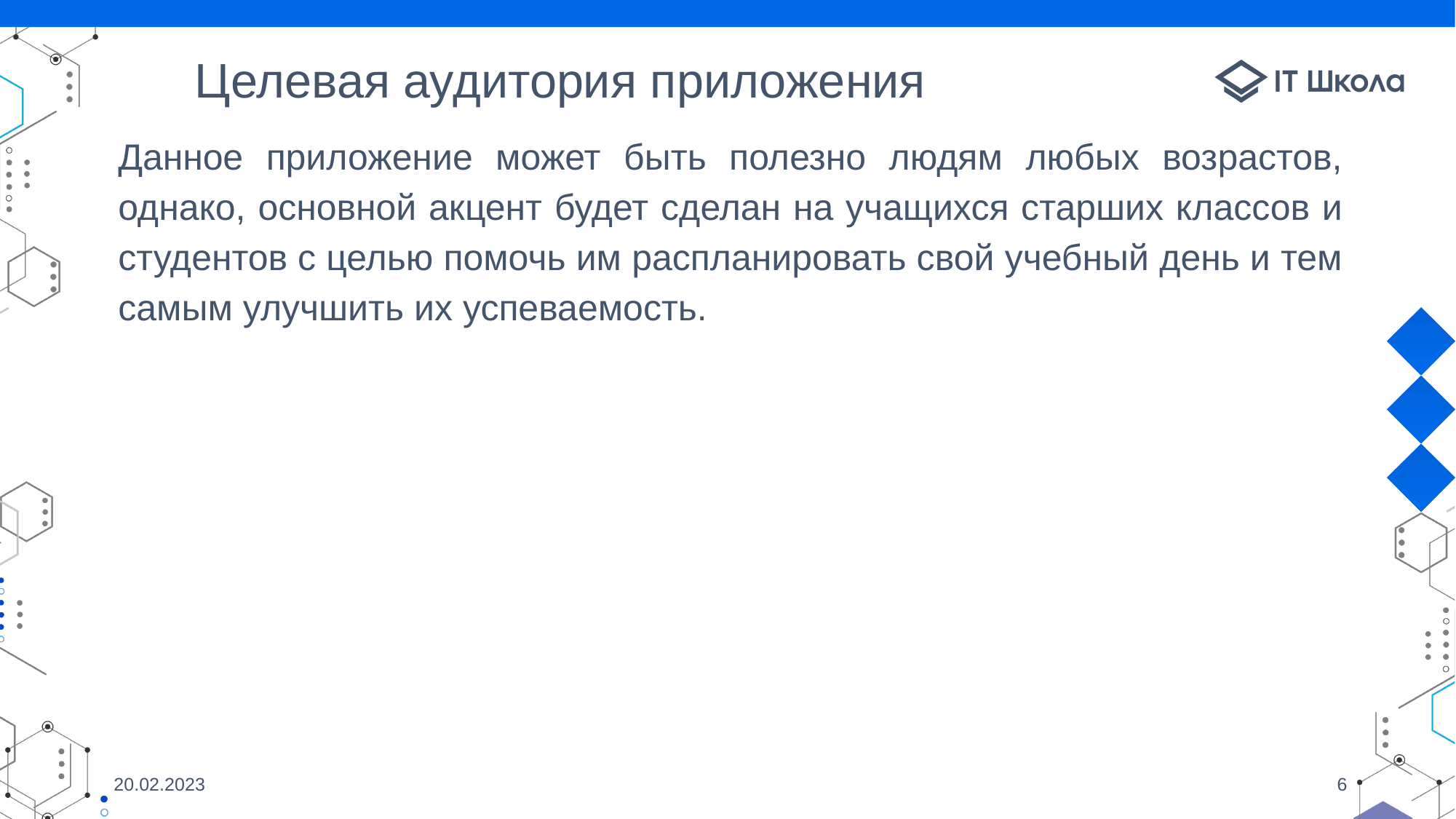

# Целевая аудитория приложения
Данное приложение может быть полезно людям любых возрастов, однако, основной акцент будет сделан на учащихся старших классов и студентов с целью помочь им распланировать свой учебный день и тем самым улучшить их успеваемость.

20.02.2023
6